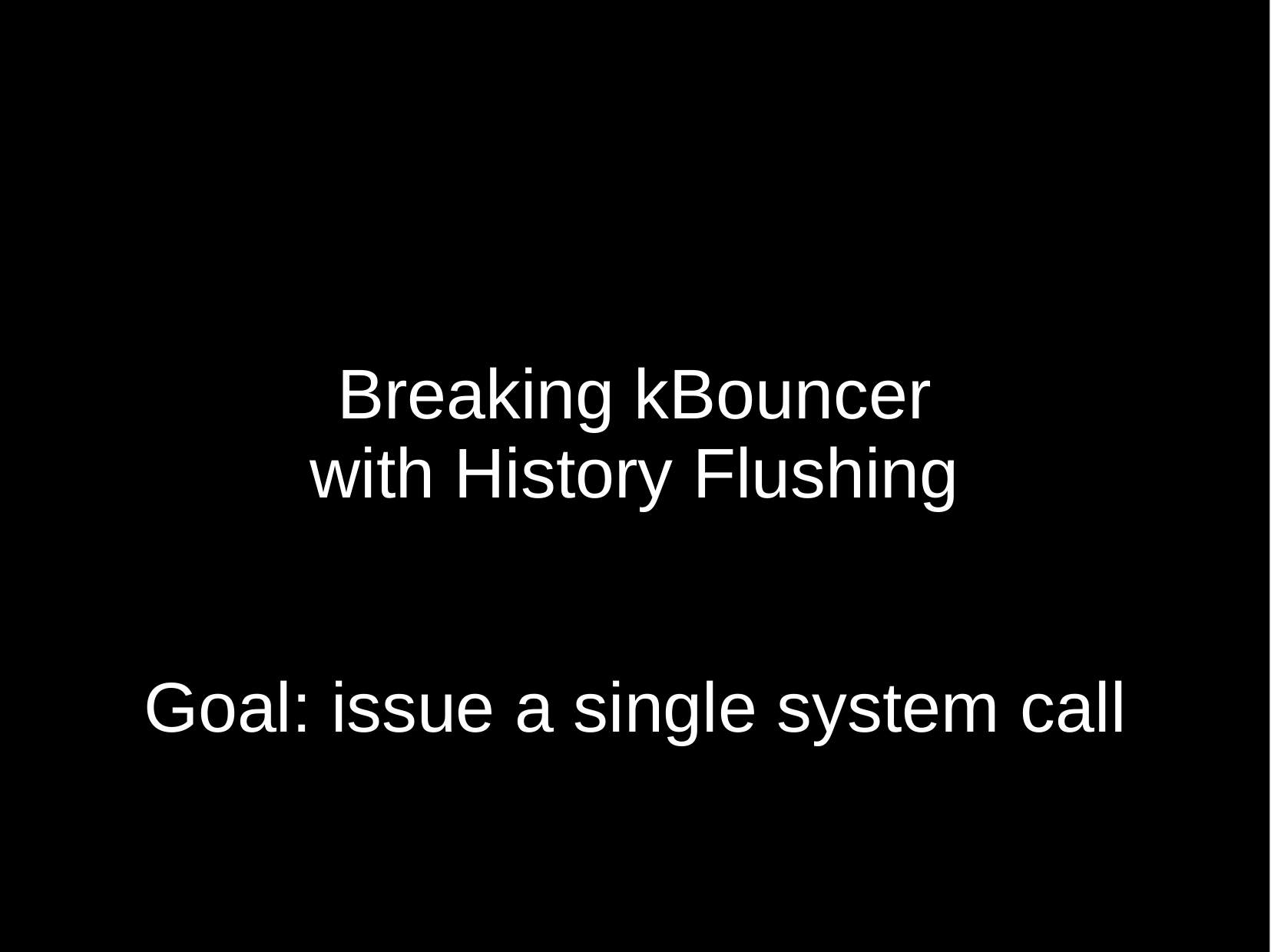

# Breaking kBouncer  with History Flushing
Goal: issue a single system call